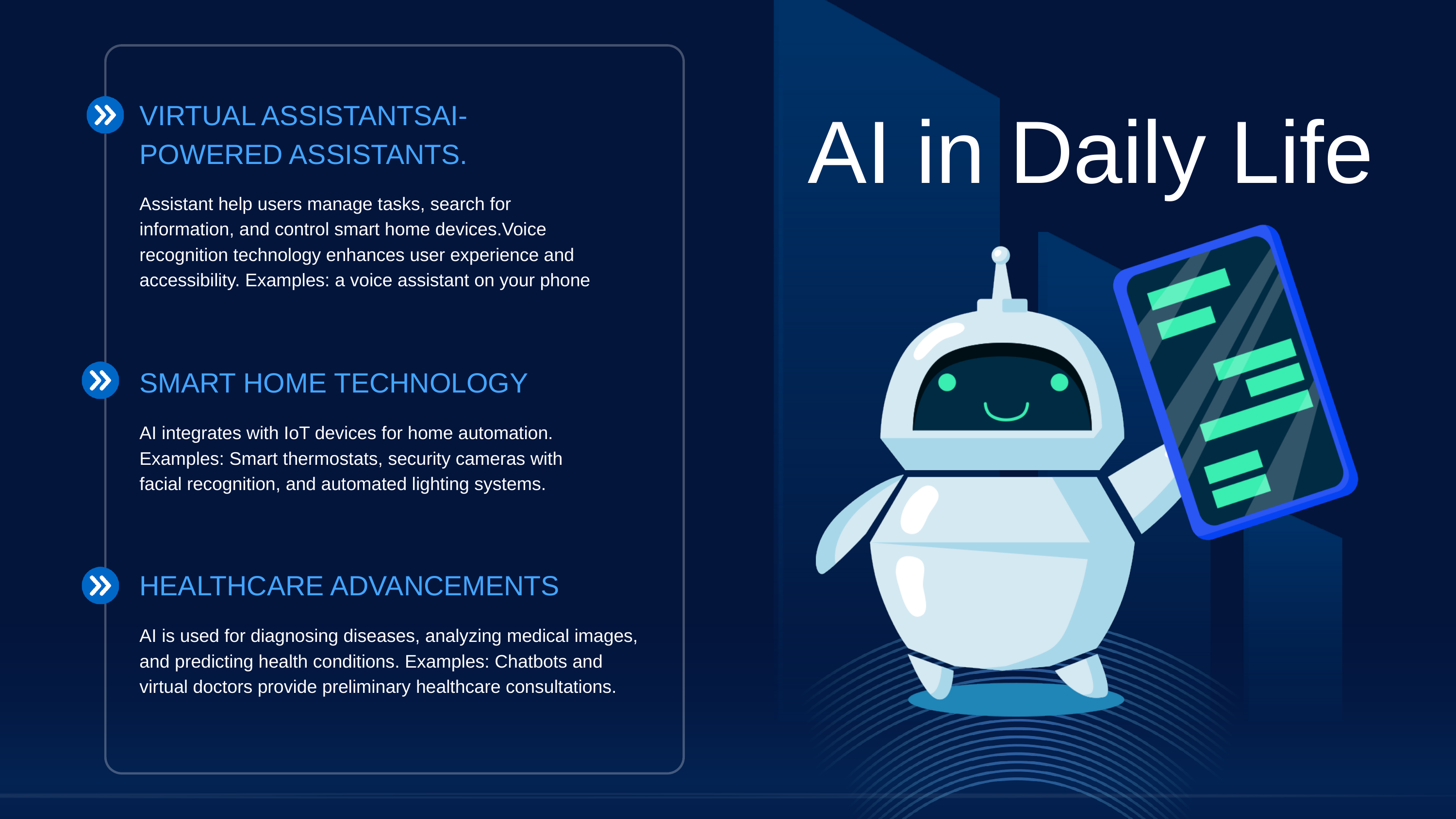

VIRTUAL ASSISTANTSAI-POWERED ASSISTANTS.

AI in Daily Life
Assistant help users manage tasks, search for information, and control smart home devices.Voice recognition technology enhances user experience and accessibility. Examples: a voice assistant on your phone

SMART HOME TECHNOLOGY

AI integrates with IoT devices for home automation. Examples: Smart thermostats, security cameras with facial recognition, and automated lighting systems.
HEALTHCARE ADVANCEMENTS

AI is used for diagnosing diseases, analyzing medical images, and predicting health conditions. Examples: Chatbots and virtual doctors provide preliminary healthcare consultations.